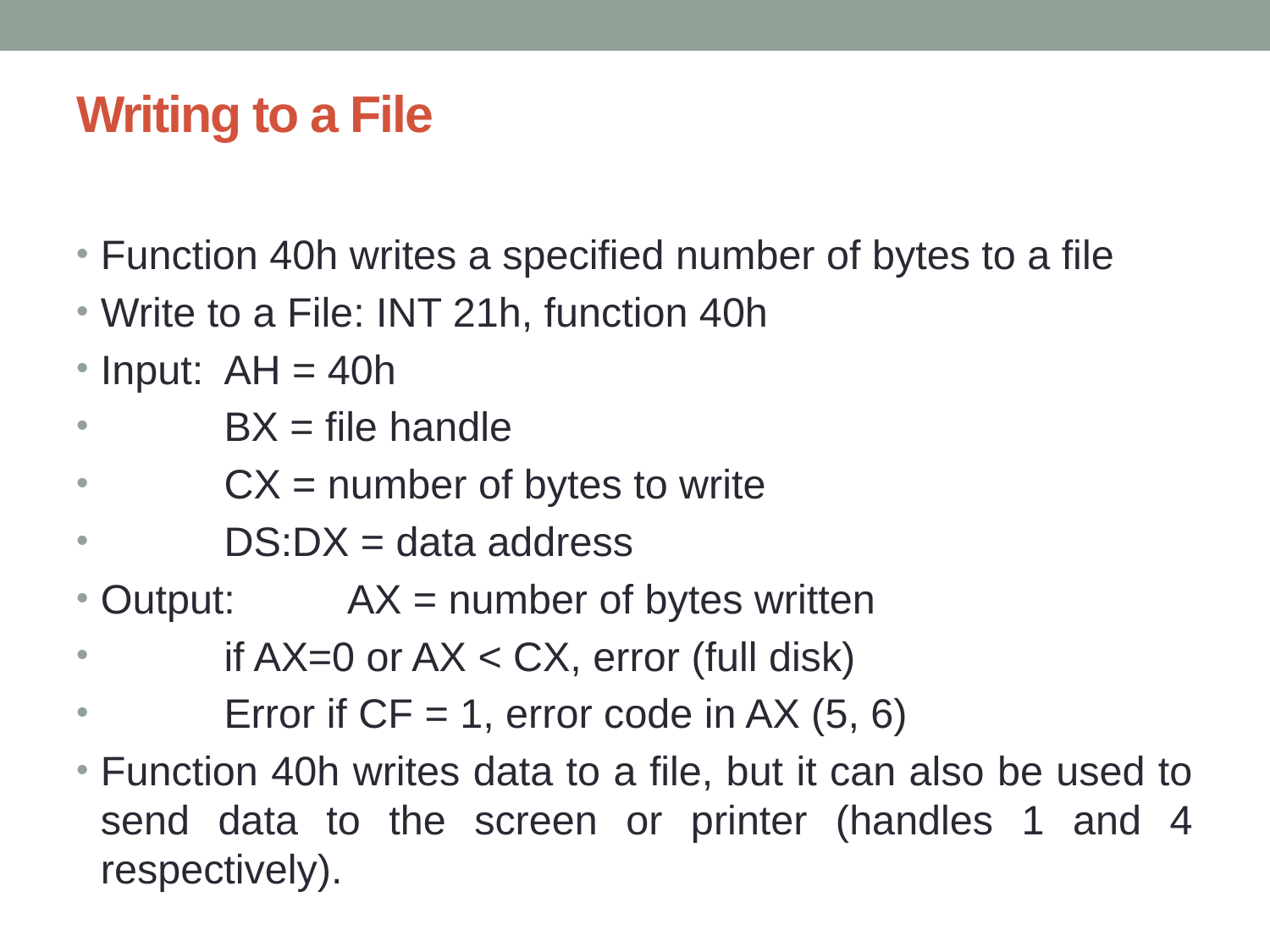

# Writing to a File
Function 40h writes a specified number of bytes to a file
Write to a File: INT 21h, function 40h
Input:	AH = 40h
	BX = file handle
	CX = number of bytes to write
	DS:DX = data address
Output:	AX = number of bytes written
	if AX=0 or AX < CX, error (full disk)
	Error if CF = 1, error code in AX (5, 6)
Function 40h writes data to a file, but it can also be used to send data to the screen or printer (handles 1 and 4 respectively).